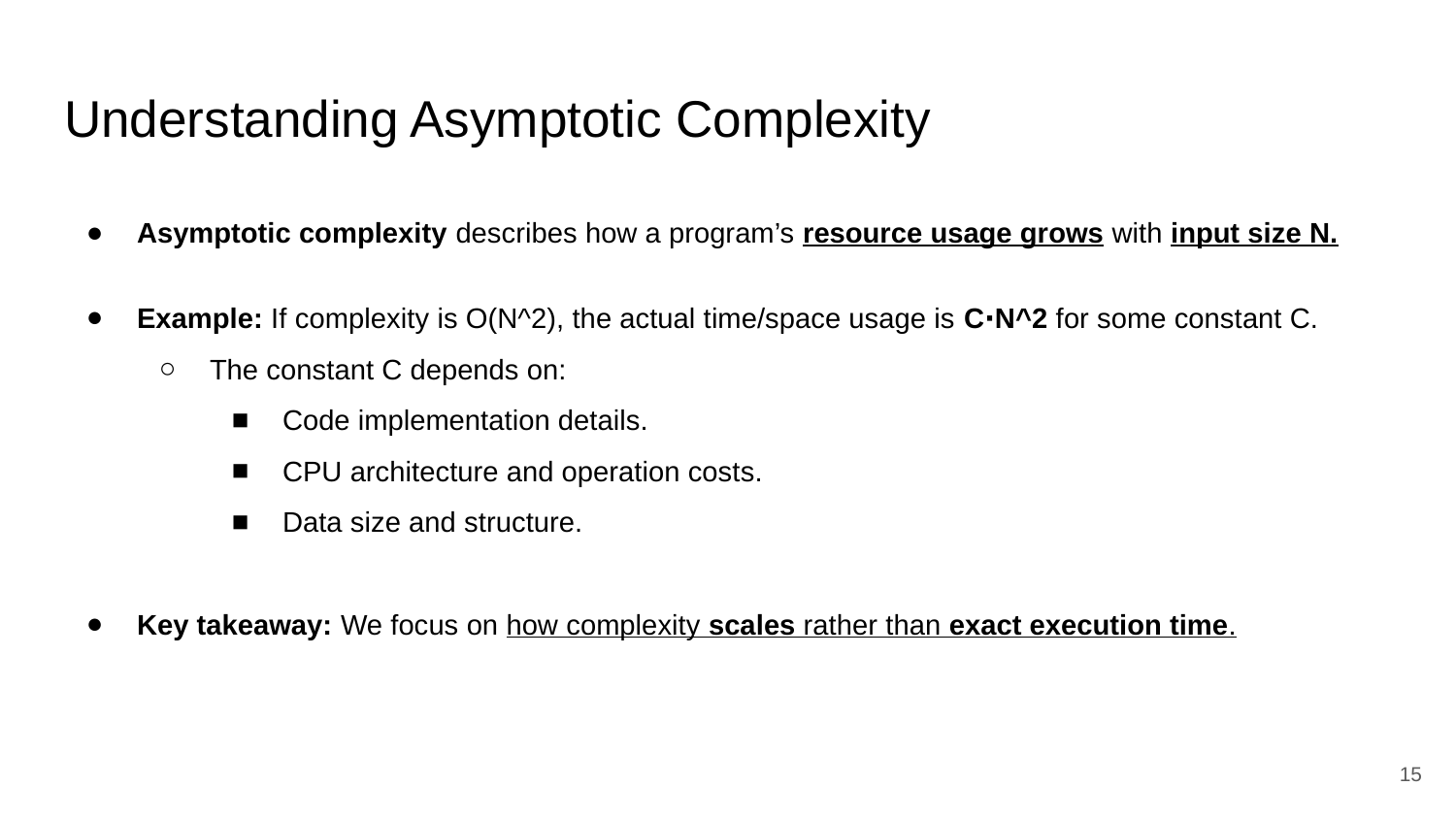

# Understanding Asymptotic Complexity
Asymptotic complexity describes how a program’s resource usage grows with input size N.
Example: If complexity is O(N^2), the actual time/space usage is C⋅N^2 for some constant C.
The constant C depends on:
Code implementation details.
CPU architecture and operation costs.
Data size and structure.
Key takeaway: We focus on how complexity scales rather than exact execution time.
15